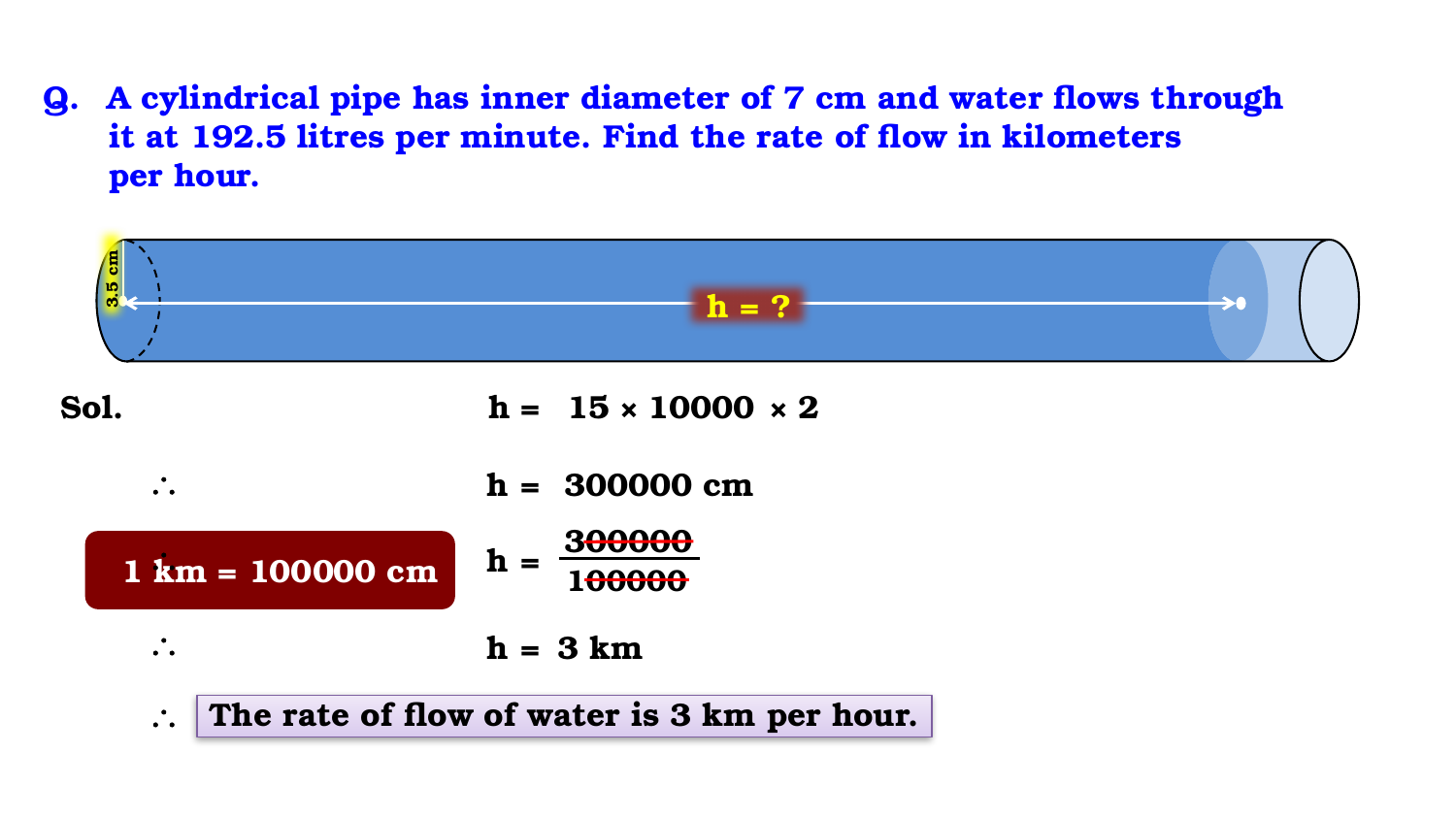

A cylindrical pipe has inner diameter of 7 cm and water flows through
      it at 192.5 litres per minute. Find the rate of flow in kilometers
      per hour.

3.5 cm
 h = ?

Sol.
h
=
15
×
10000
×
2
∴
h
=
300000 cm
300000
∴

h
=
1 km = 100000 cm
100000
∴
h
=
3 km
∴
The rate of flow of water is 3 km per hour.